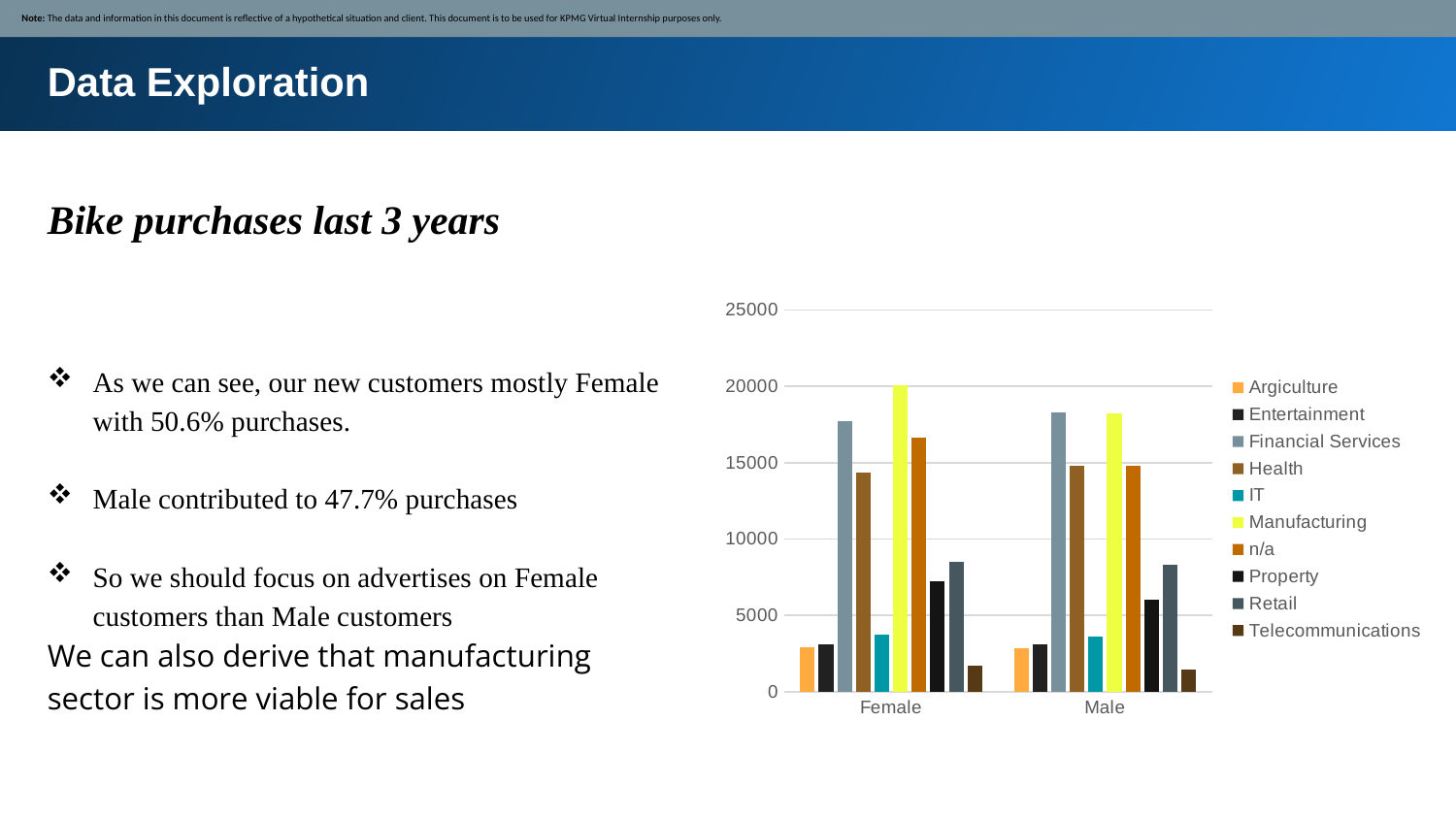

Note: The data and information in this document is reflective of a hypothetical situation and client. This document is to be used for KPMG Virtual Internship purposes only.
Data Exploration
Bike purchases last 3 years

### Chart

| Category | Argiculture | Entertainment | Financial Services | Health | IT | Manufacturing | n/a | Property | Retail | Telecommunications |
|---|---|---|---|---|---|---|---|---|---|---|
| Female | 2900.0 | 3082.0 | 17731.0 | 14363.0 | 3725.0 | 20058.0 | 16667.0 | 7240.0 | 8496.0 | 1724.0 |
| Male | 2876.0 | 3124.0 | 18294.0 | 14830.0 | 3625.0 | 18222.0 | 14794.0 | 6043.0 | 8298.0 | 1457.0 |
As we can see, our new customers mostly Female with 50.6% purchases.

Male contributed to 47.7% purchases

So we should focus on advertises on Female customers than Male customers
We can also derive that manufacturing sector is more viable for sales